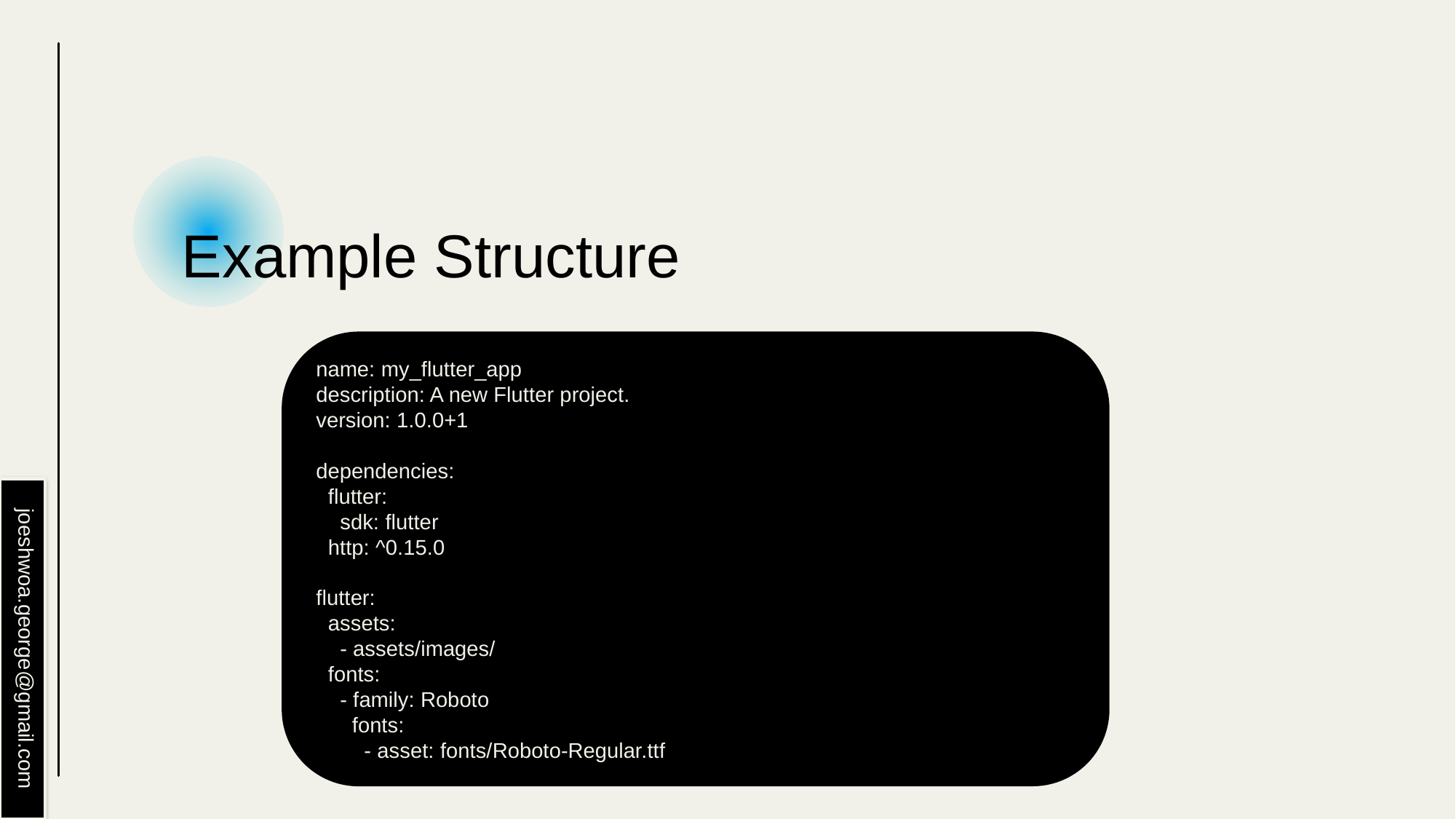

# Example Structure
name: my_flutter_app
description: A new Flutter project.
version: 1.0.0+1

dependencies:
  flutter:
    sdk: flutter
  http: ^0.15.0

flutter:
  assets:
    - assets/images/
  fonts:
    - family: Roboto
      fonts:
        - asset: fonts/Roboto-Regular.ttf

joeshwoa.george@gmail.com